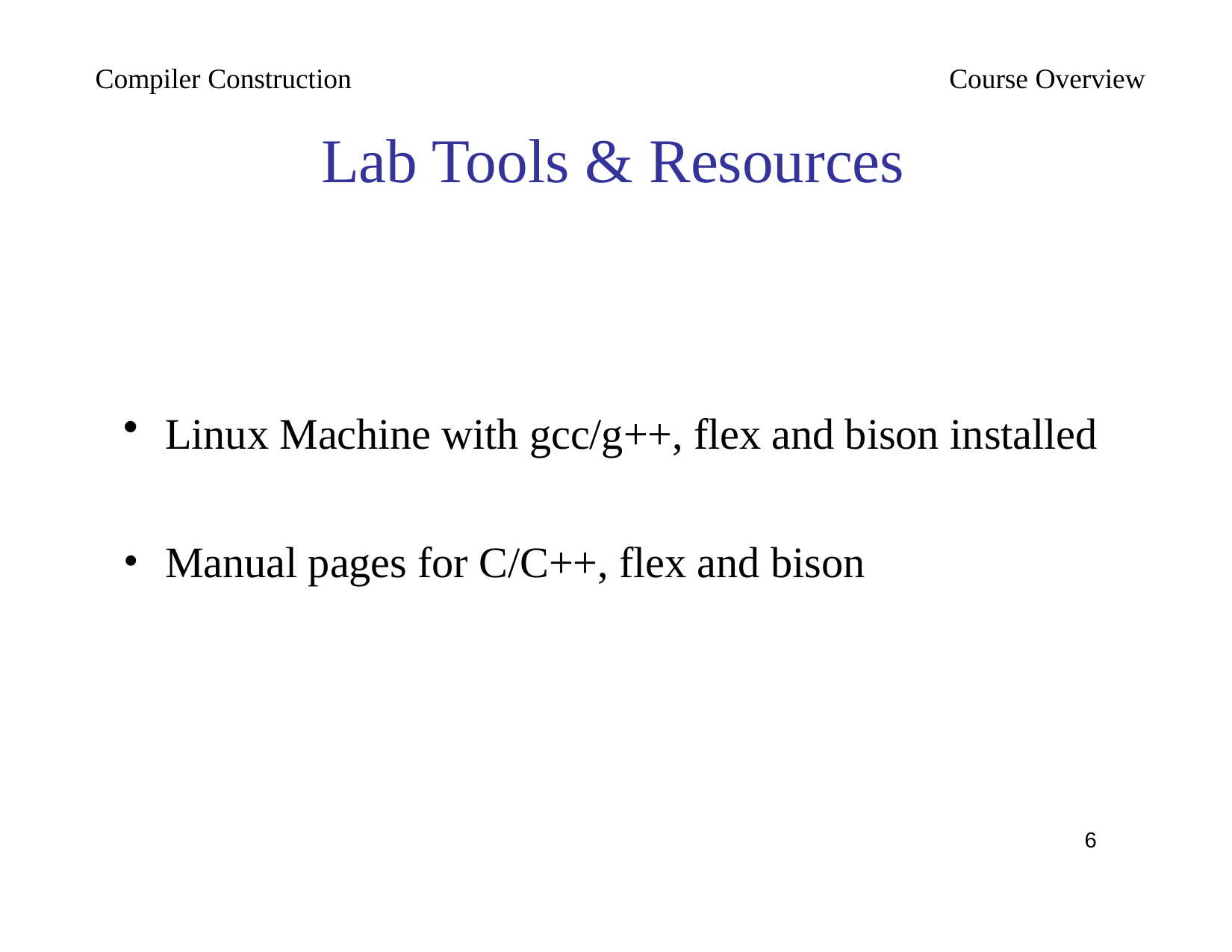

Compiler Construction
Course Overview
# Lab Tools & Resources
Linux Machine with gcc/g++, flex and bison installed

Manual pages for C/C++, flex and bison
6